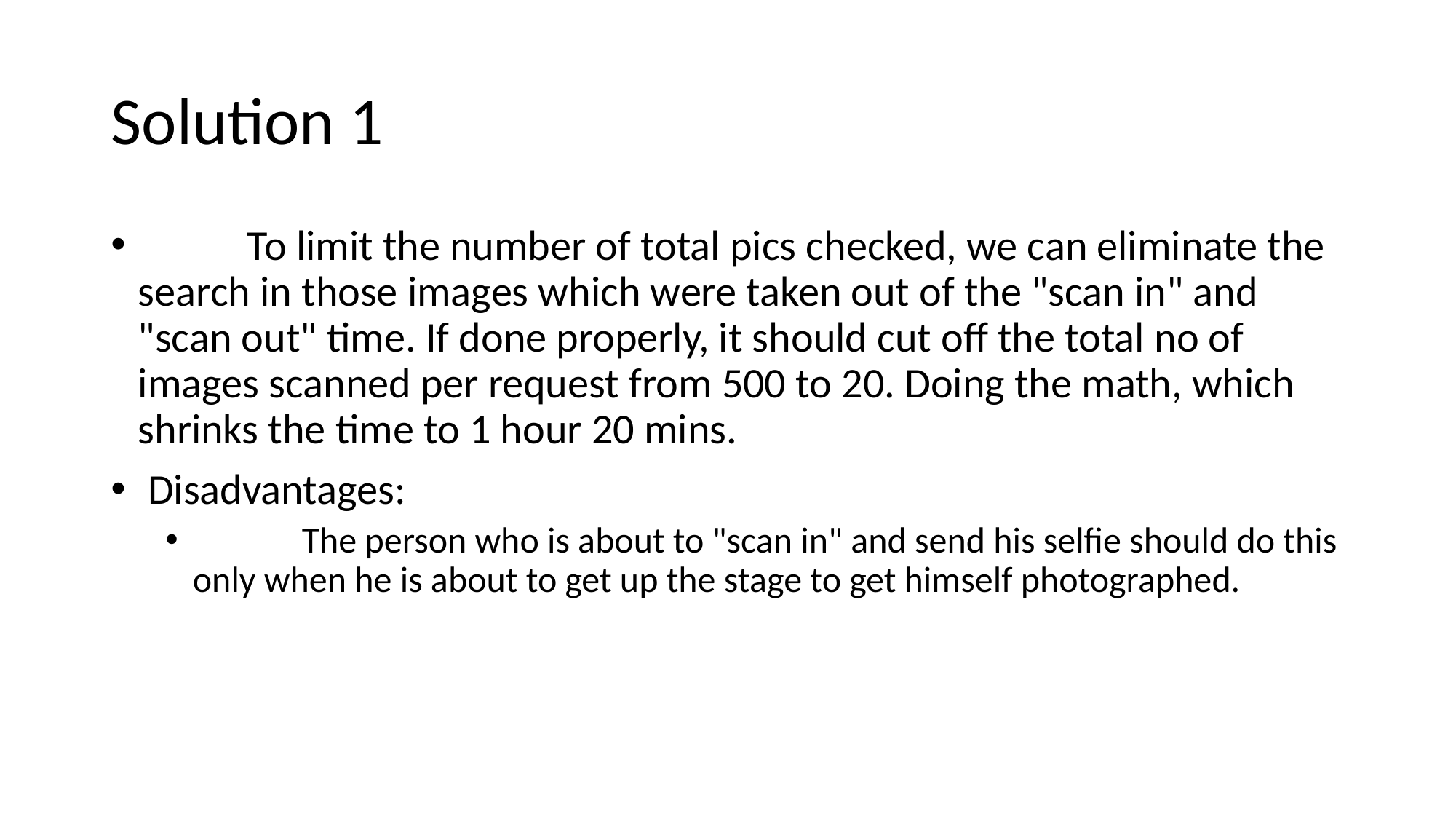

# Solution 1
	To limit the number of total pics checked, we can eliminate the search in those images which were taken out of the "scan in" and "scan out" time. If done properly, it should cut off the total no of images scanned per request from 500 to 20. Doing the math, which shrinks the time to 1 hour 20 mins.
 Disadvantages:
	The person who is about to "scan in" and send his selfie should do this only when he is about to get up the stage to get himself photographed.